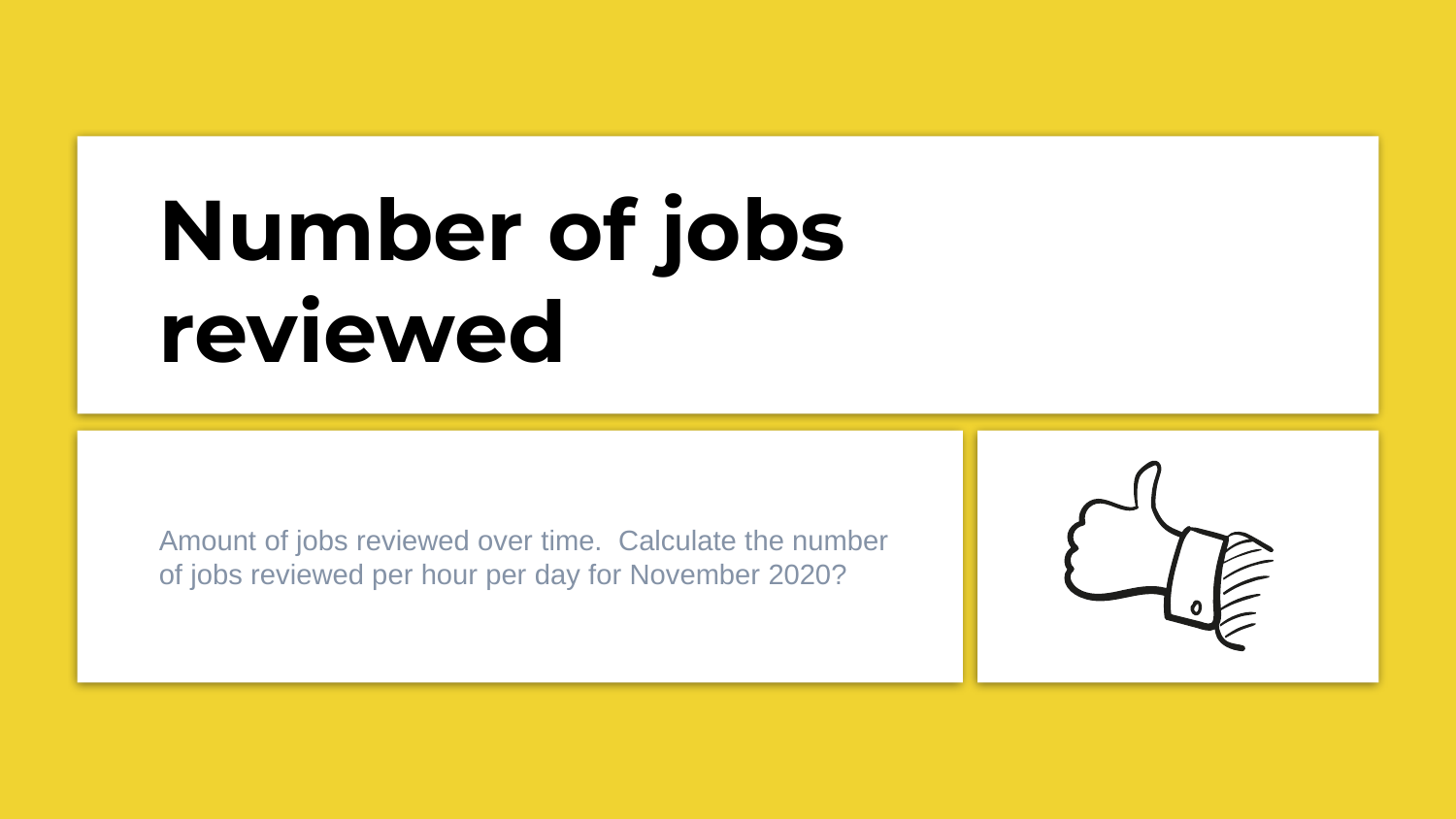

# Number of jobs reviewed

Amount of jobs reviewed over time.  Calculate the number of jobs reviewed per hour per day for November 2020?